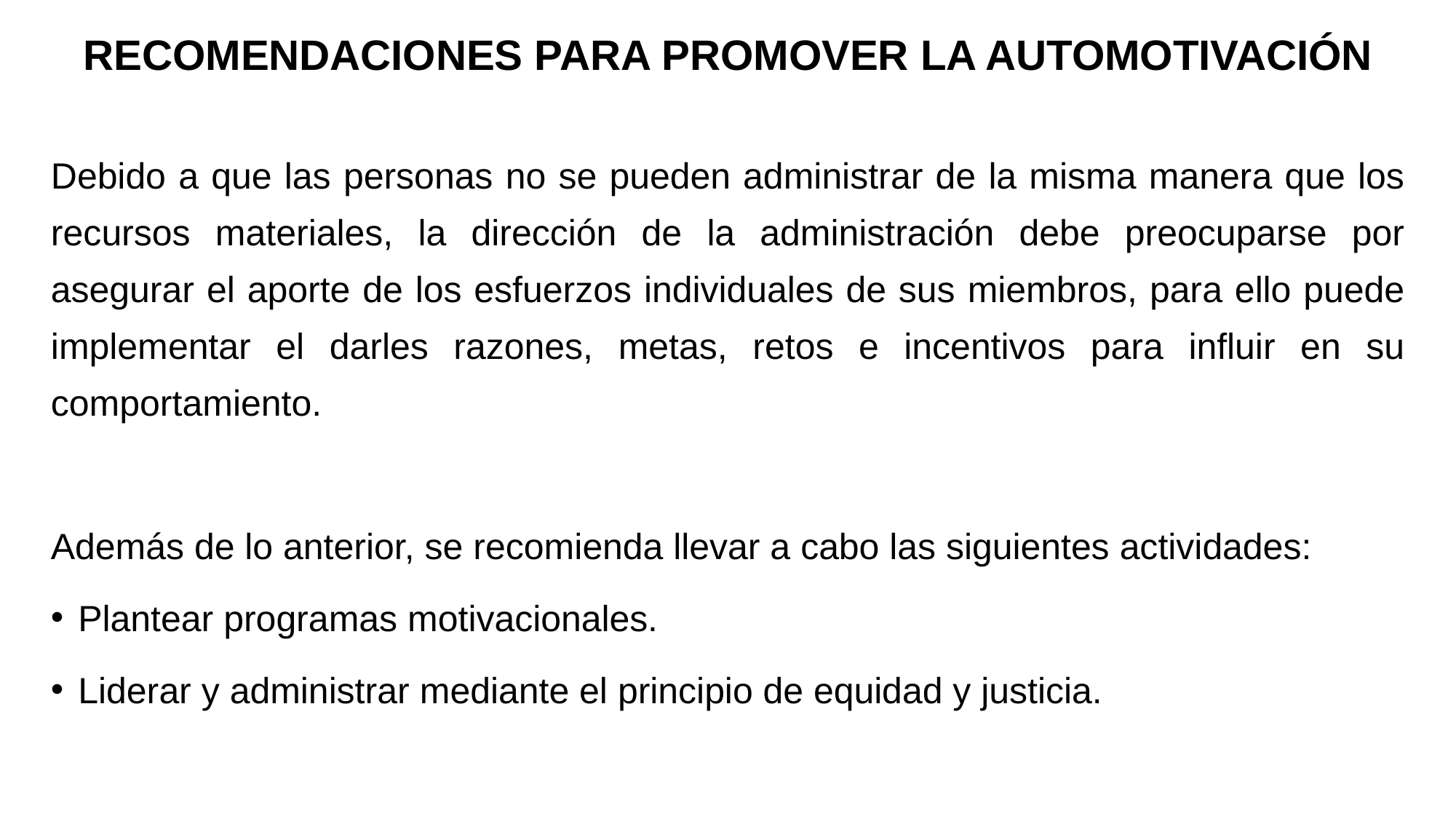

# RECOMENDACIONES PARA PROMOVER LA AUTOMOTIVACIÓN
Debido a que las personas no se pueden administrar de la misma manera que los recursos materiales, la dirección de la administración debe preocuparse por asegurar el aporte de los esfuerzos individuales de sus miembros, para ello puede implementar el darles razones, metas, retos e incentivos para influir en su comportamiento.

Además de lo anterior, se recomienda llevar a cabo las siguientes actividades:
Plantear programas motivacionales.
Liderar y administrar mediante el principio de equidad y justicia.